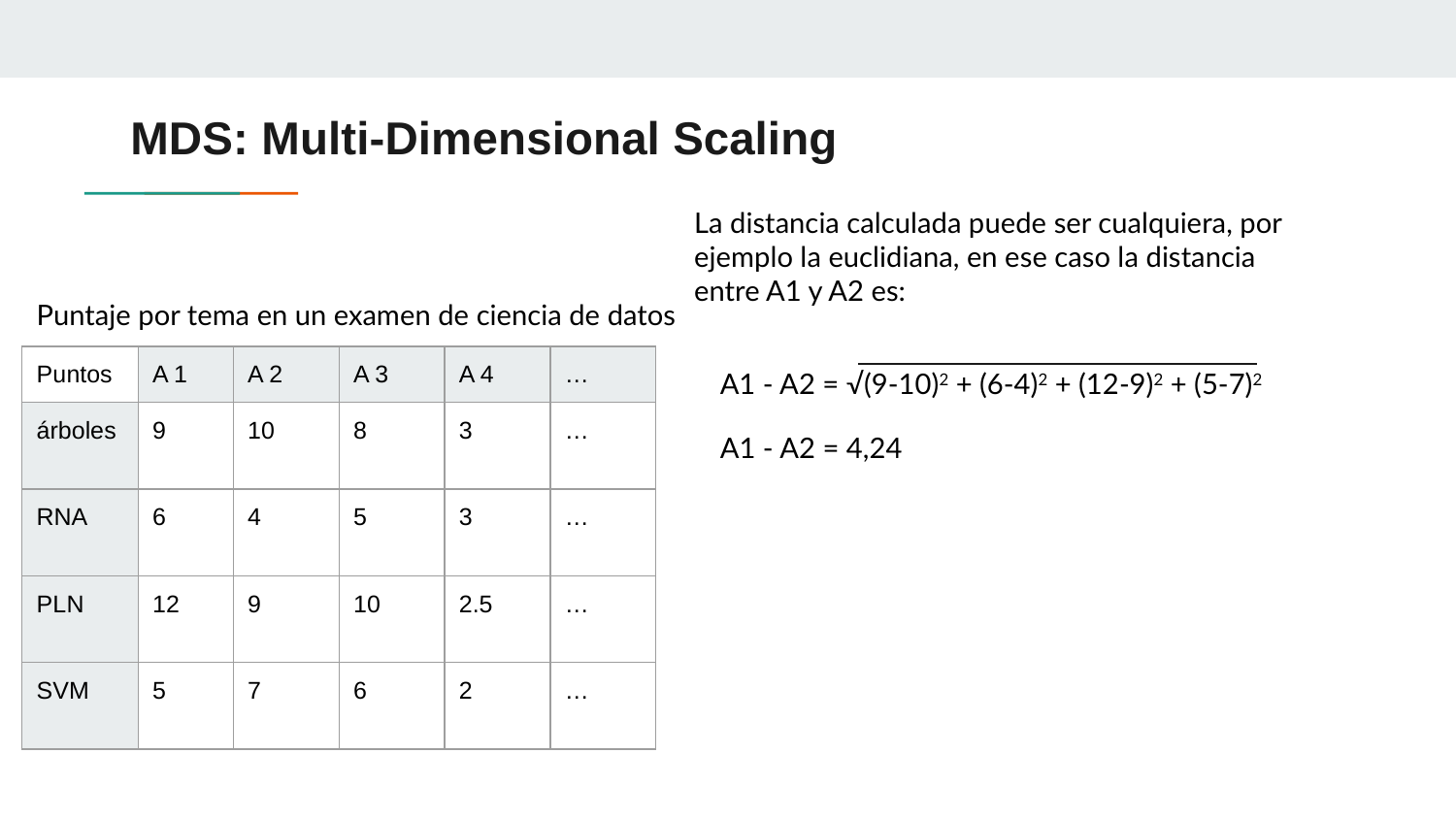

# MDS: Multi-Dimensional Scaling
La distancia calculada puede ser cualquiera, por ejemplo la euclidiana, en ese caso la distancia entre A1 y A2 es:

Puntaje por tema en un examen de ciencia de datos
| Puntos | A 1 | A 2 | A 3 | A 4 | … |
| --- | --- | --- | --- | --- | --- |
| árboles | 9 | 10 | 8 | 3 | … |
| RNA | 6 | 4 | 5 | 3 | … |
| PLN | 12 | 9 | 10 | 2.5 | … |
| SVM | 5 | 7 | 6 | 2 | … |
A1 - A2 = √(9-10)2 + (6-4)2 + (12-9)2 + (5-7)2
A1 - A2 = 4,24